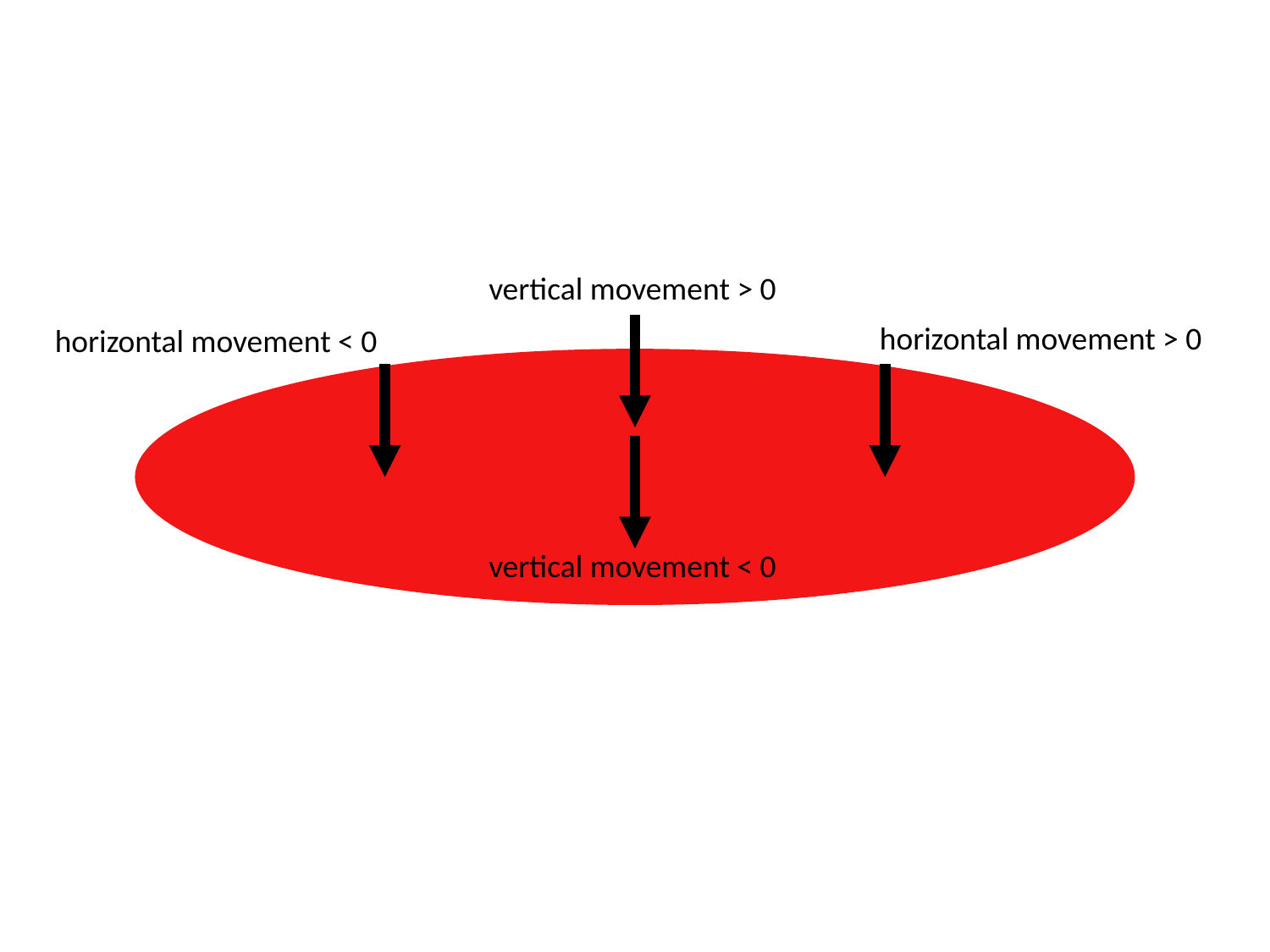

vertical movement > 0
horizontal movement > 0
horizontal movement < 0

vertical movement < 0